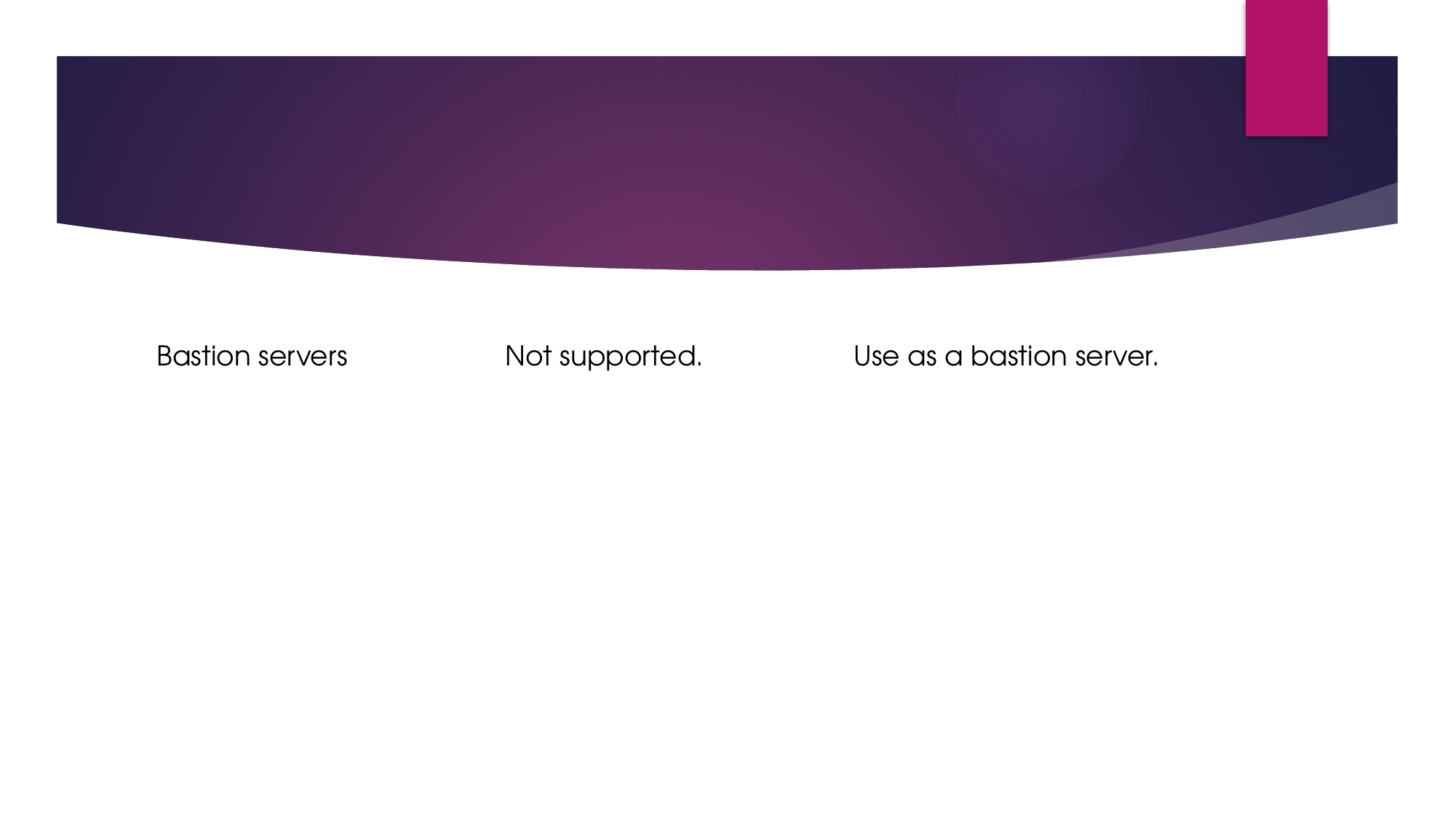

#
| Bastion servers | Not supported. | Use as a bastion server. |
| --- | --- | --- |